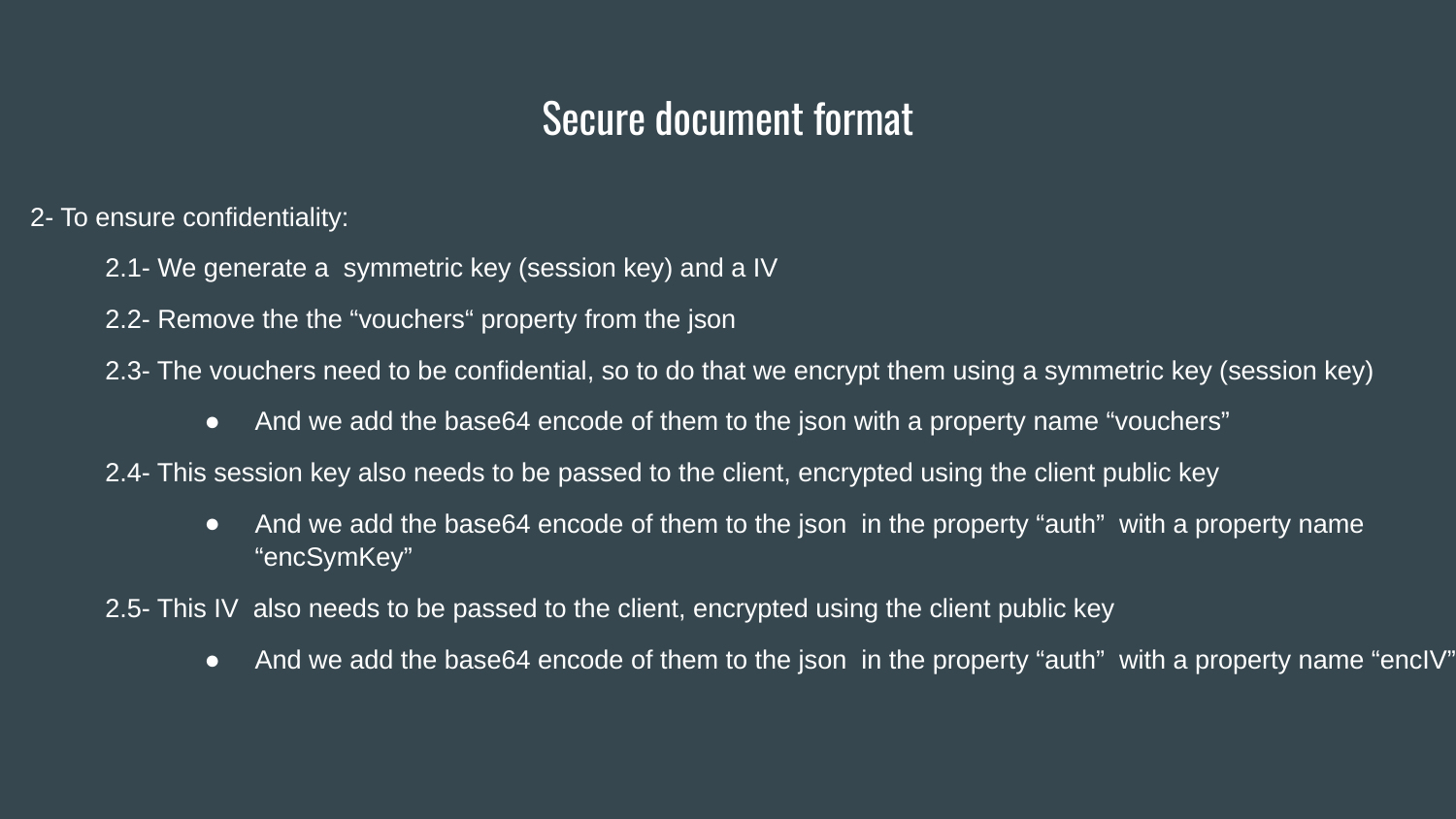

# Secure document format

2- To ensure confidentiality:
2.1- We generate a  symmetric key (session key) and a IV
2.2- Remove the the “vouchers“ property from the json
2.3- The vouchers need to be confidential, so to do that we encrypt them using a symmetric key (session key)
And we add the base64 encode of them to the json with a property name “vouchers”
2.4- This session key also needs to be passed to the client, encrypted using the client public key
And we add the base64 encode of them to the json  in the property “auth”  with a property name “encSymKey”
2.5- This IV  also needs to be passed to the client, encrypted using the client public key
And we add the base64 encode of them to the json  in the property “auth”  with a property name “encIV”